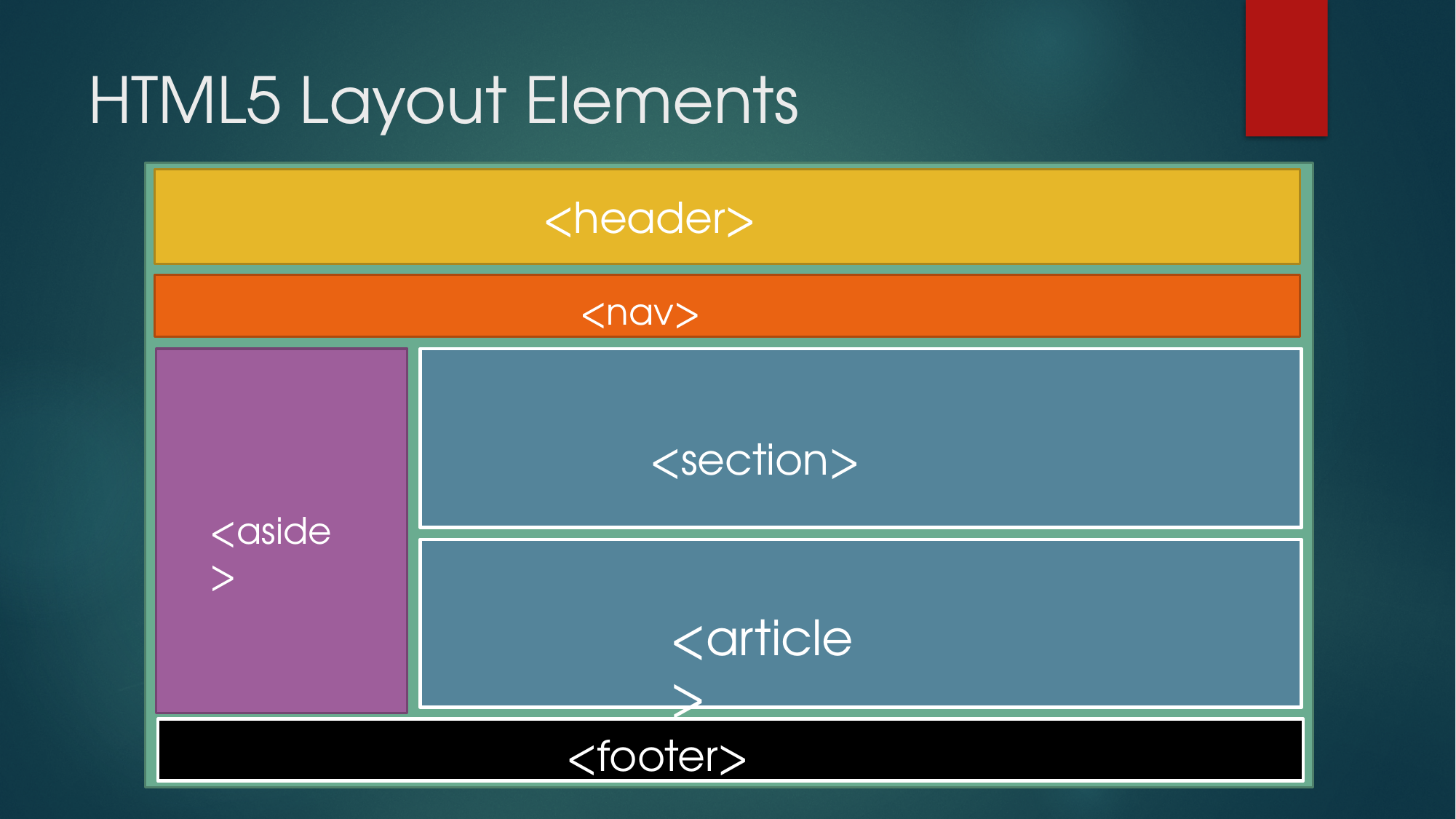

# HTML5 Layout Elements

<header>

<nav>

<section>
<aside>

<article>

<footer>